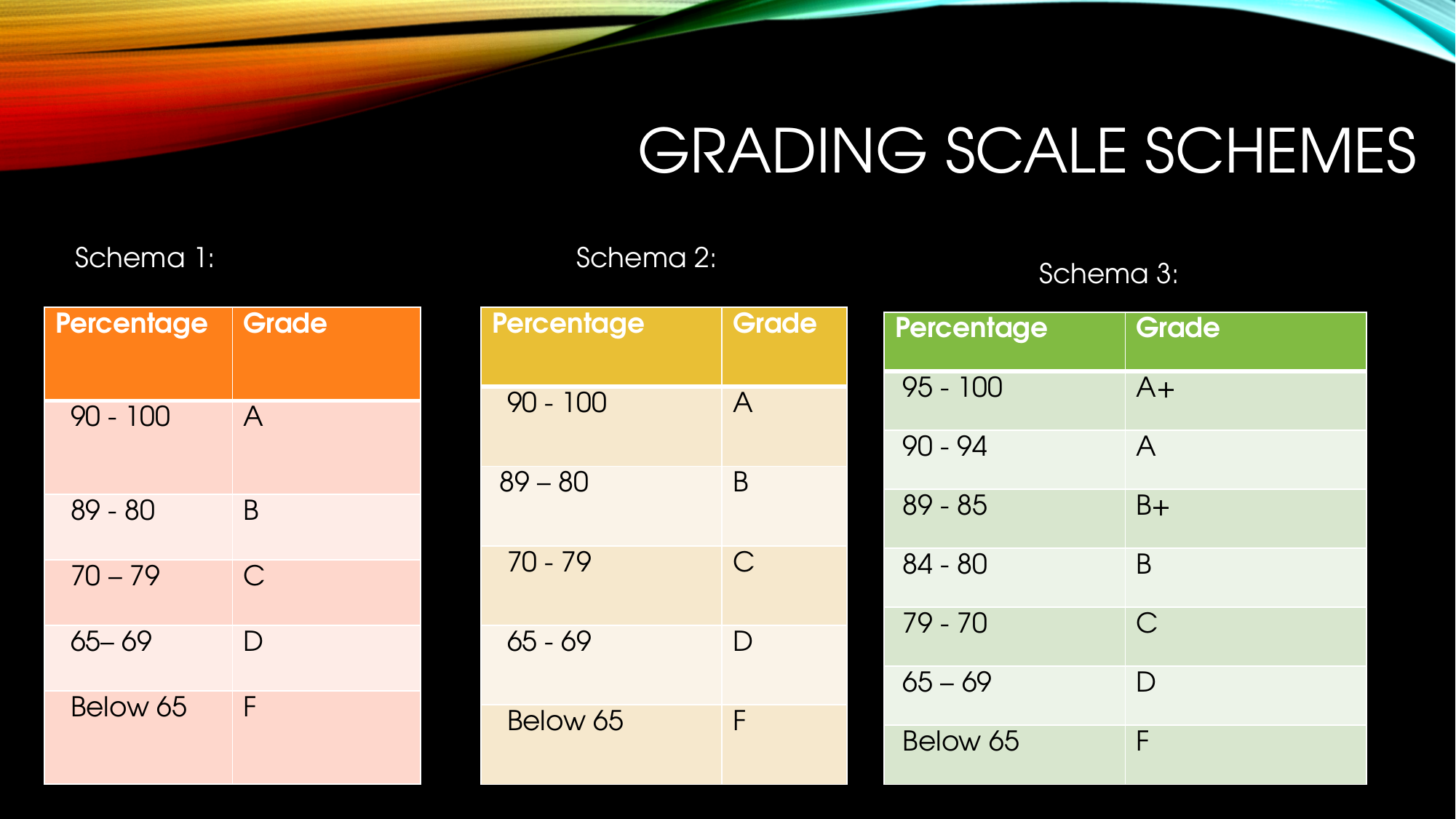

# Grading Scale schemes
Schema 1:
Schema 2:
Schema 3:

| Percentage | Grade |
| --- | --- |
| 90 - 100 | A |
| 89 – 80 | B |
| 70 - 79 | C |
| 65 - 69 | D |
| Below 65 | F |
| Percentage | Grade |
| --- | --- |
| 90 - 100 | A |
| 89 - 80 | B |
| 70 – 79 | C |
| 65– 69 | D |
| Below 65 | F |
| Percentage | Grade |
| --- | --- |
| 95 - 100 | A+ |
| 90 - 94 | A |
| 89 - 85 | B+ |
| 84 - 80 | B |
| 79 - 70 | C |
| 65 – 69 | D |
| Below 65 | F |